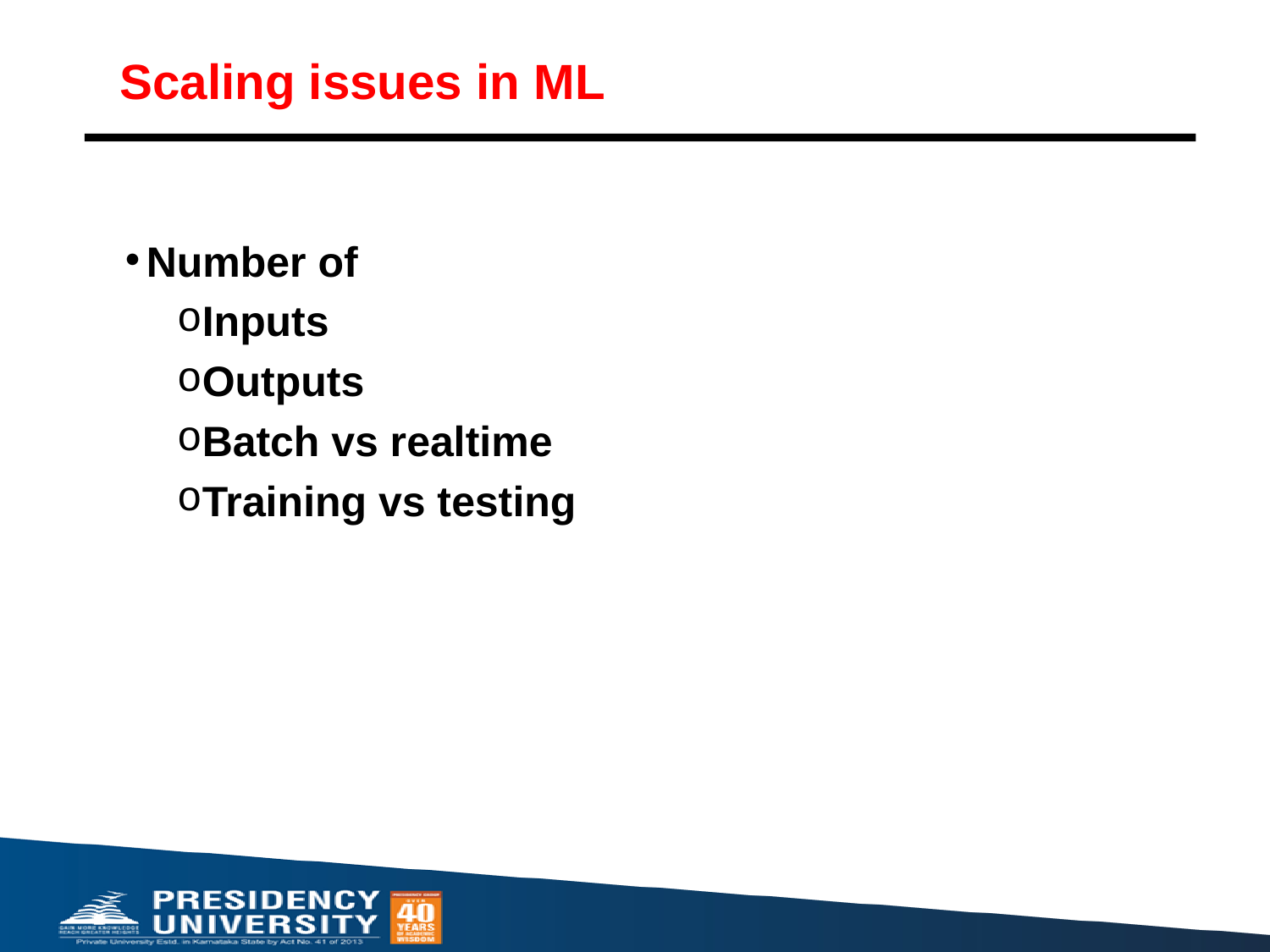

# Scaling issues in ML
Number of
Inputs
Outputs
Batch vs realtime
Training vs testing